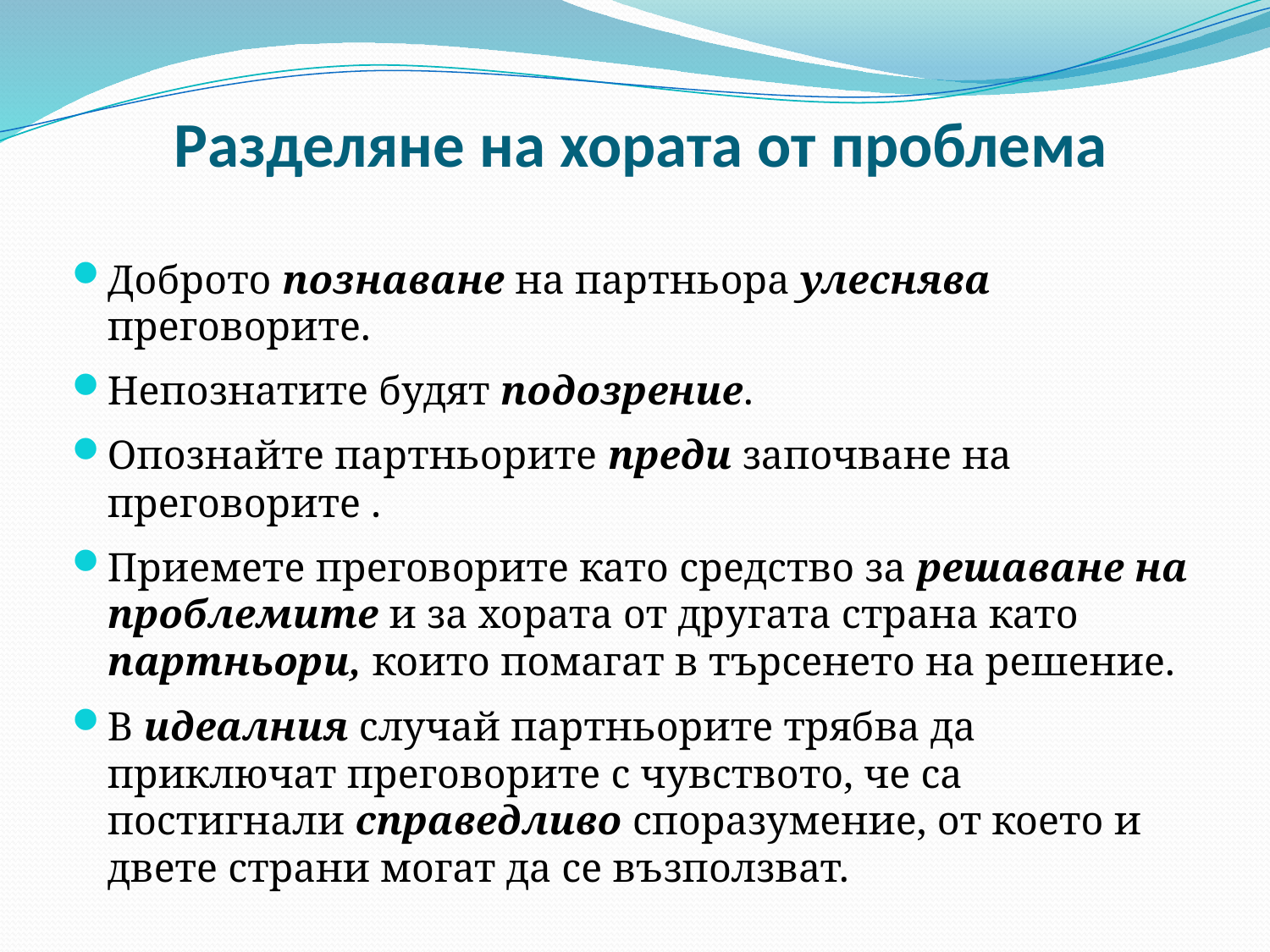

# Разделяне на хората от проблема
Доброто познаване на партньора улеснява преговорите.
Непознатите будят подозрение.
Опознайте партньорите преди започване на преговорите .
Приемете преговорите като средство за решаване на проблемите и за хората от другата страна като партньори, които помагат в търсенето на решение.
В идеалния случай партньорите трябва да приключат преговорите с чувството, че са постигнали справедливо споразумение, от което и двете страни могат да се възползват.